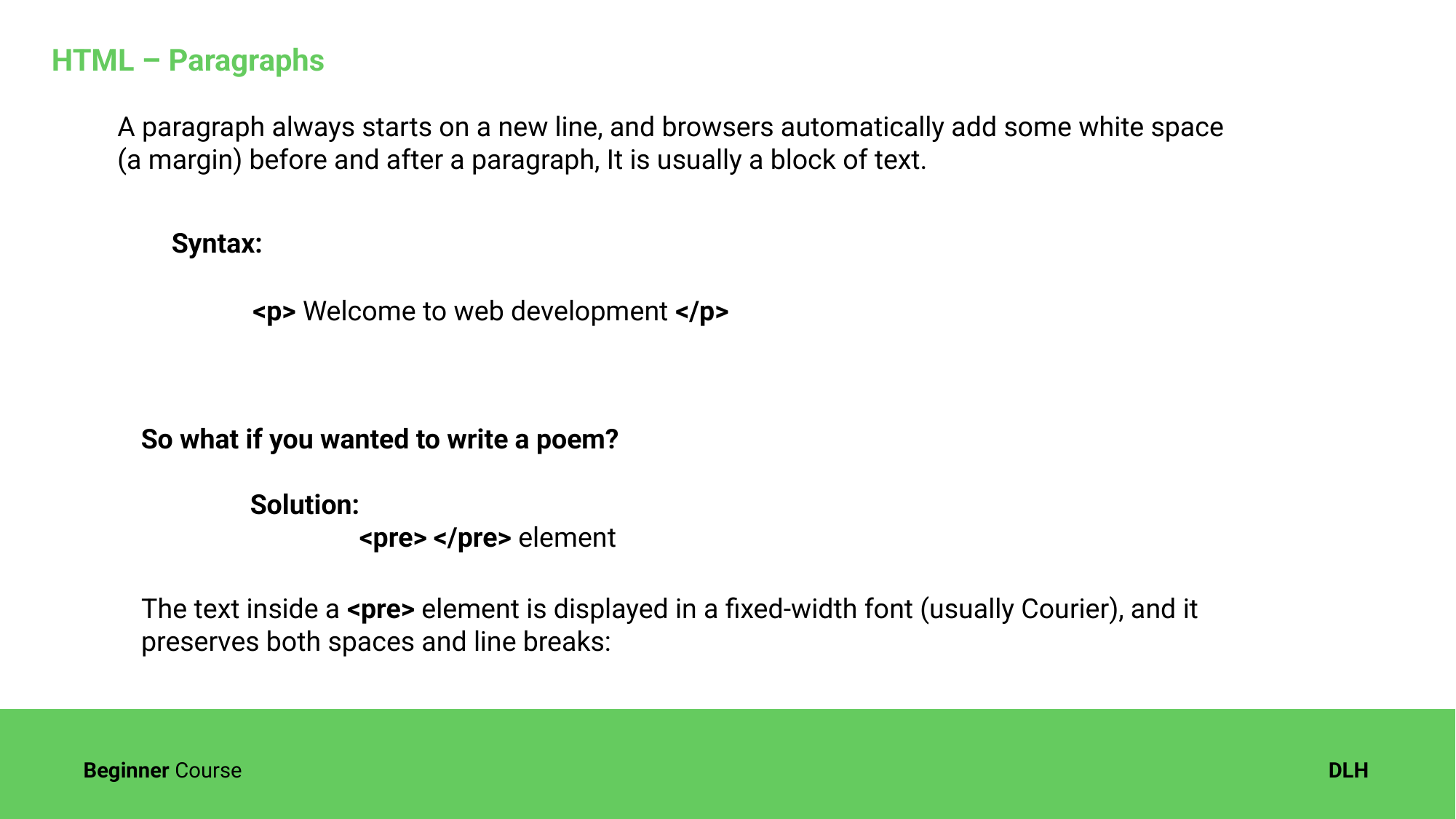

HTML – Paragraphs
A paragraph always starts on a new line, and browsers automatically add some white space (a margin) before and after a paragraph, It is usually a block of text.

Syntax:
<p> Welcome to web development </p>
So what if you wanted to write a poem?

	Solution:
		<pre> </pre> element

The text inside a <pre> element is displayed in a fixed-width font (usually Courier), and it preserves both spaces and line breaks:

Beginner Course
DLH